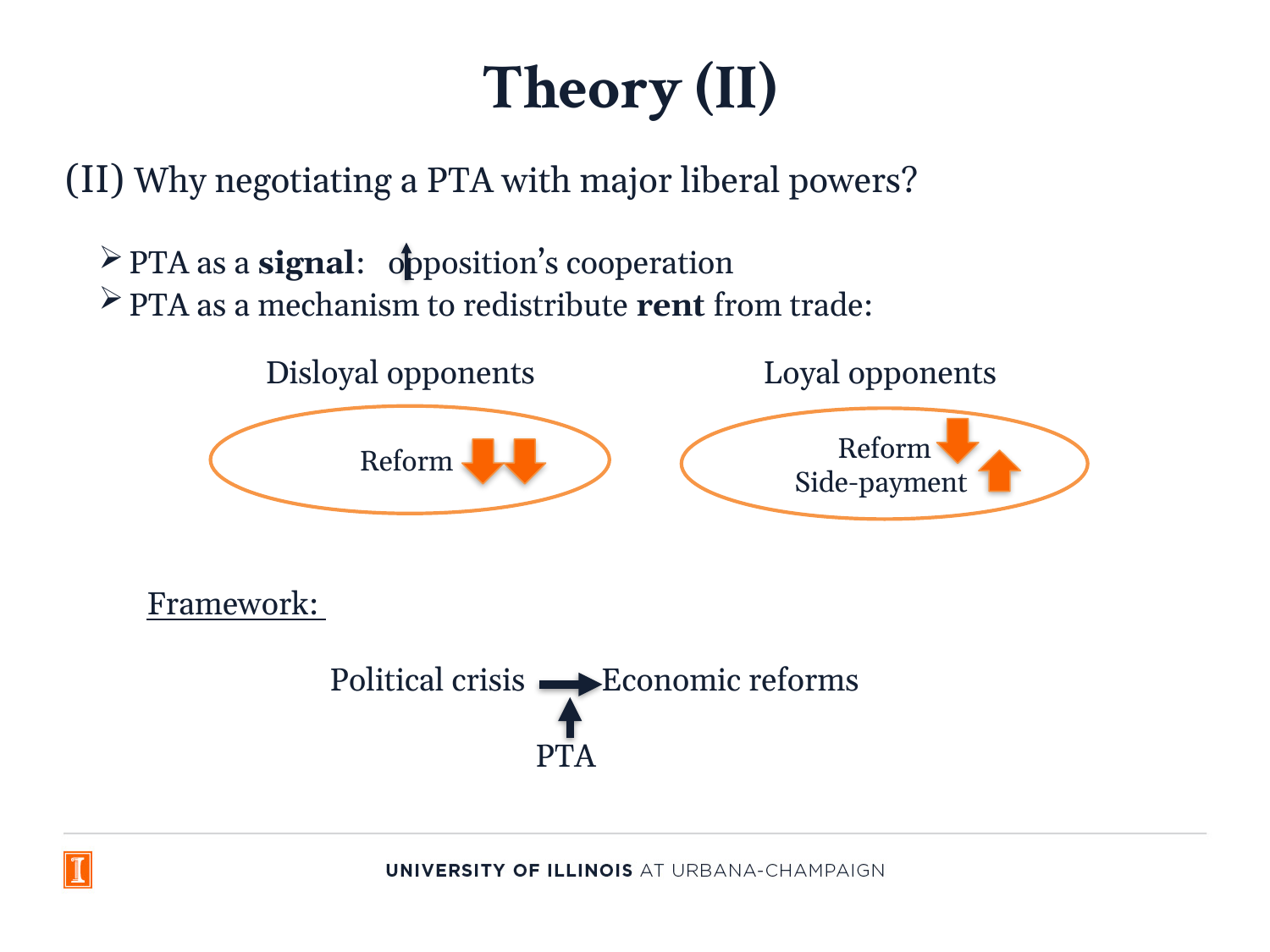

# Theory (II)

(II) Why negotiating a PTA with major liberal powers?

PTA as a signal:   opposition’s cooperation
PTA as a mechanism to redistribute rent from trade:

 Disloyal opponents                              Loyal opponents
Reform
Reform
Side-payment

Framework:

                        Political crisis          Economic reforms

                                                   PTA